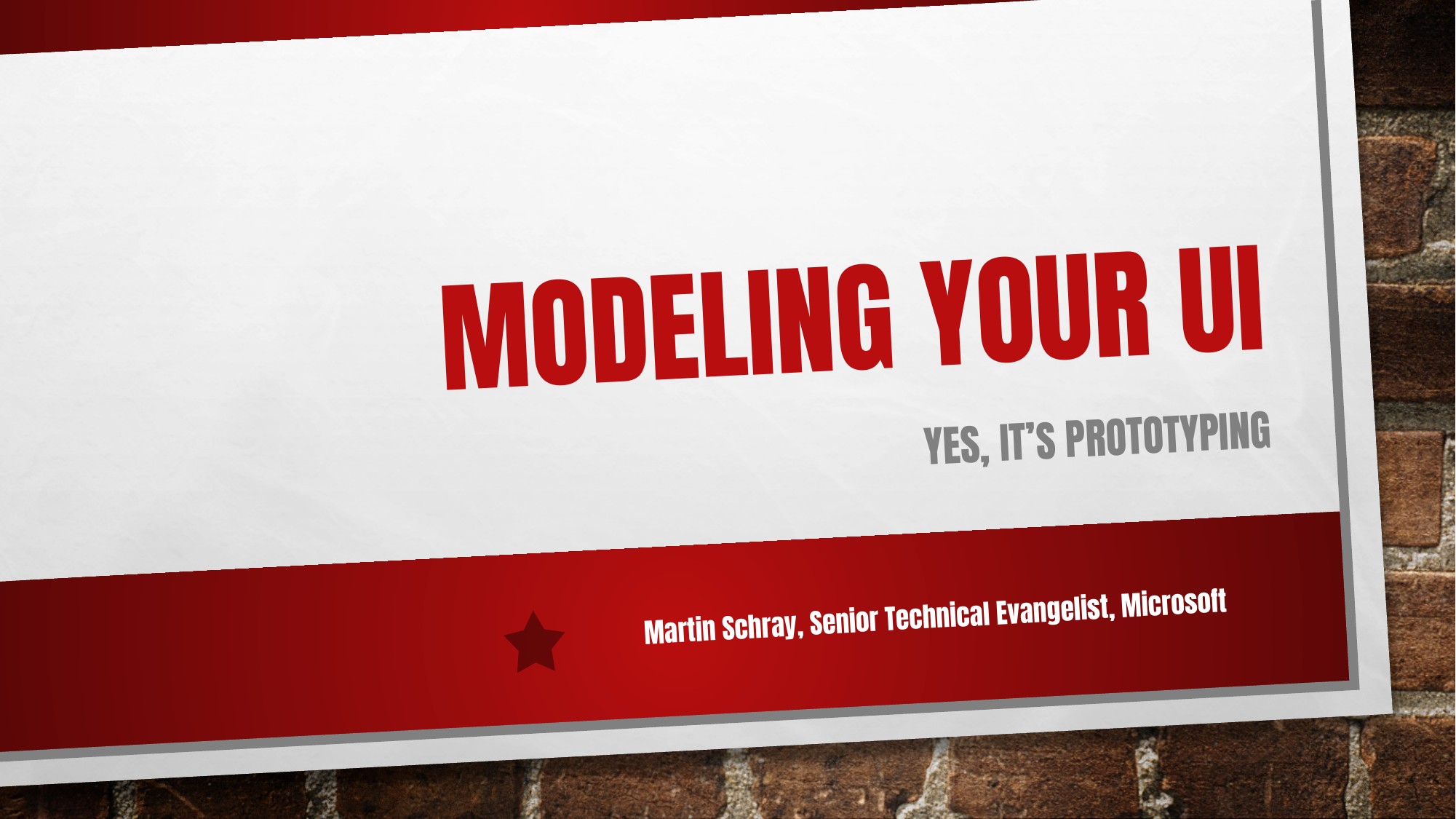

# Modeling Your UI
Yes, it’s prototyping
Martin Schray, Senior Technical Evangelist, Microsoft